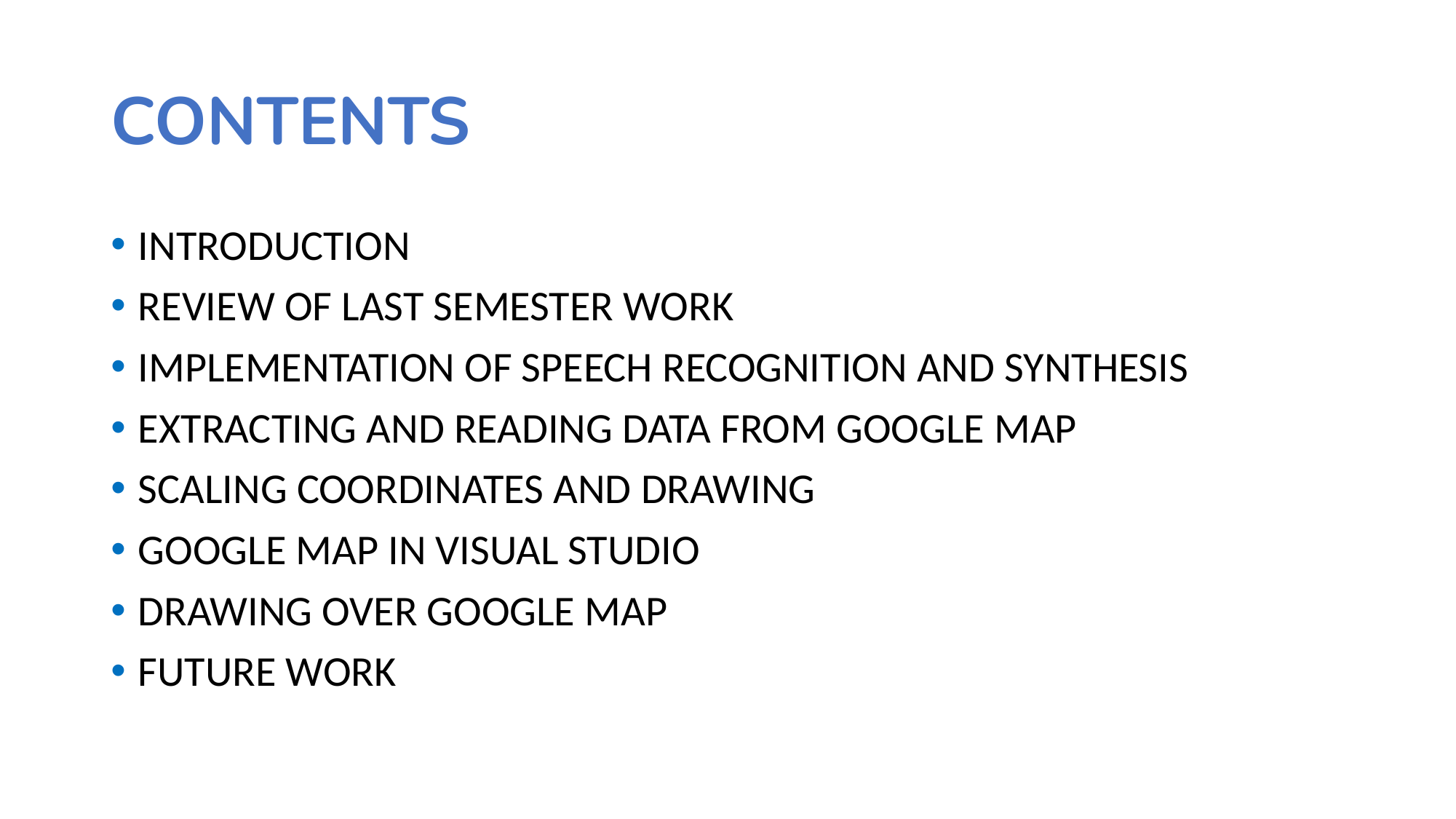

# CONTENTS
INTRODUCTION
REVIEW OF LAST SEMESTER WORK
IMPLEMENTATION OF SPEECH RECOGNITION AND SYNTHESIS
EXTRACTING AND READING DATA FROM GOOGLE MAP
SCALING COORDINATES AND DRAWING
GOOGLE MAP IN VISUAL STUDIO
DRAWING OVER GOOGLE MAP
FUTURE WORK